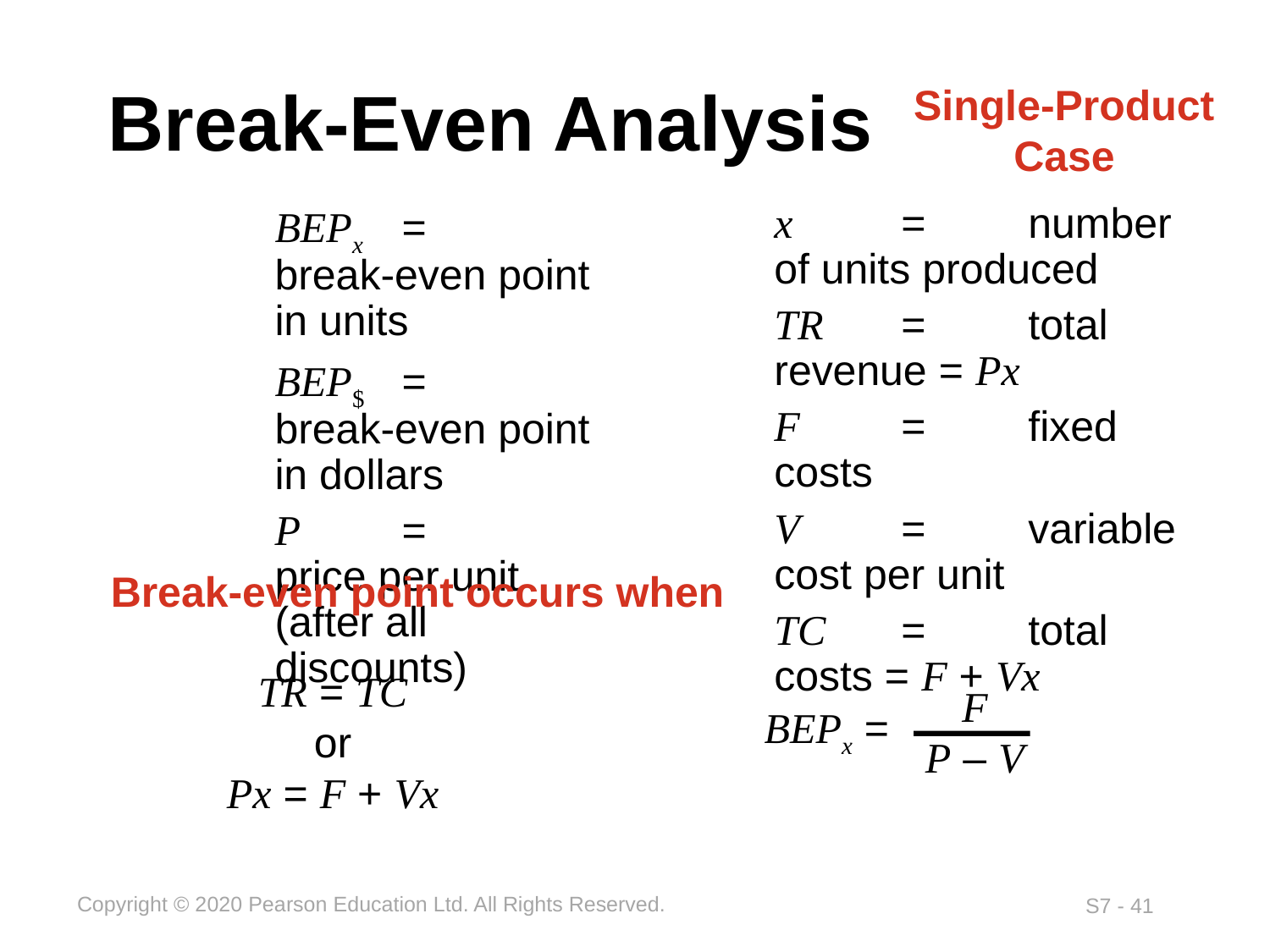

# Break-Even Analysis
Single-Product Case
	BEPx	=	break-even point in units
	BEP$	=	break-even point in dollars
	P	=	price per unit (after all discounts)
	x	=	number of units produced
	TR	=	total revenue = Px
	F	=	fixed costs
	V	=	variable cost per unit
	TC	=	total costs = F + Vx
Break-even point occurs when
TR = TC
or
Px = F + Vx
F
P – V
BEPx =